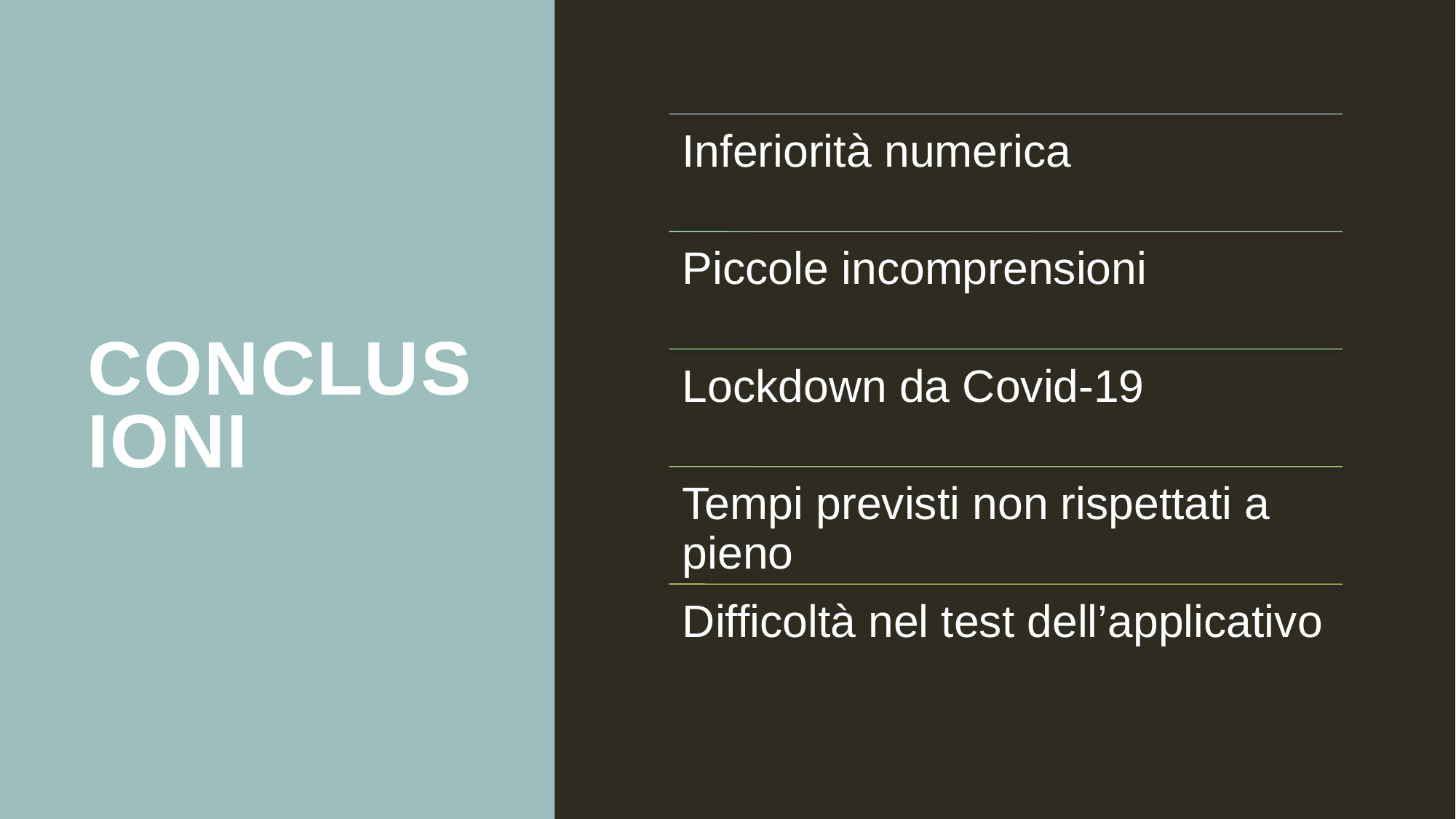

# Conclusioni
Inferiorità numerica
Piccole incomprensioni
Lockdown da Covid-19
Tempi previsti non rispettati a pieno
Difficoltà nel test dell’applicativo